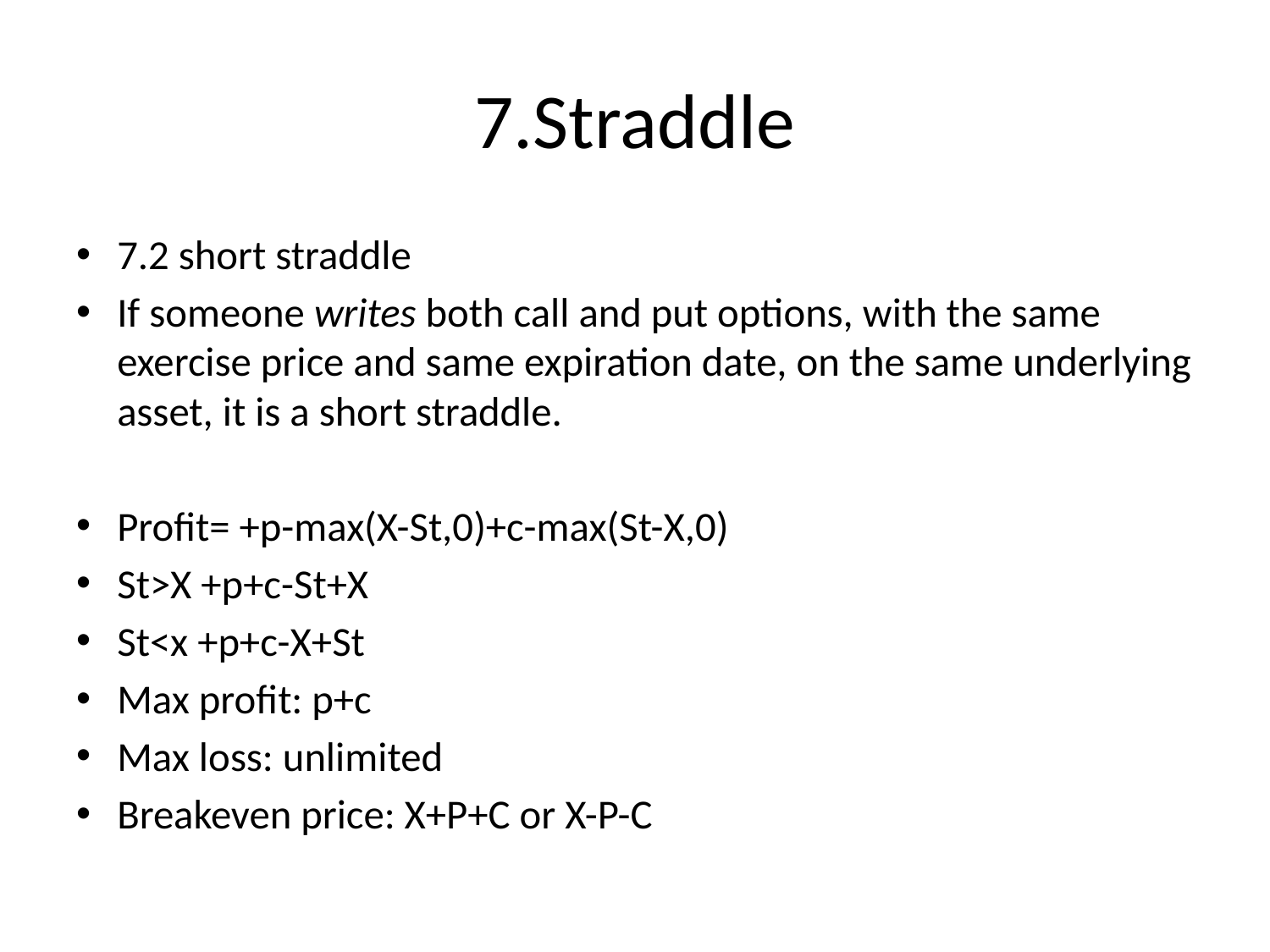

# 7.Straddle
7.2 short straddle
If someone writes both call and put options, with the same exercise price and same expiration date, on the same underlying asset, it is a short straddle.

Profit= +p-max(X-St,0)+c-max(St-X,0)
St>X +p+c-St+X
St<x +p+c-X+St
Max profit: p+c
Max loss: unlimited
Breakeven price: X+P+C or X-P-C